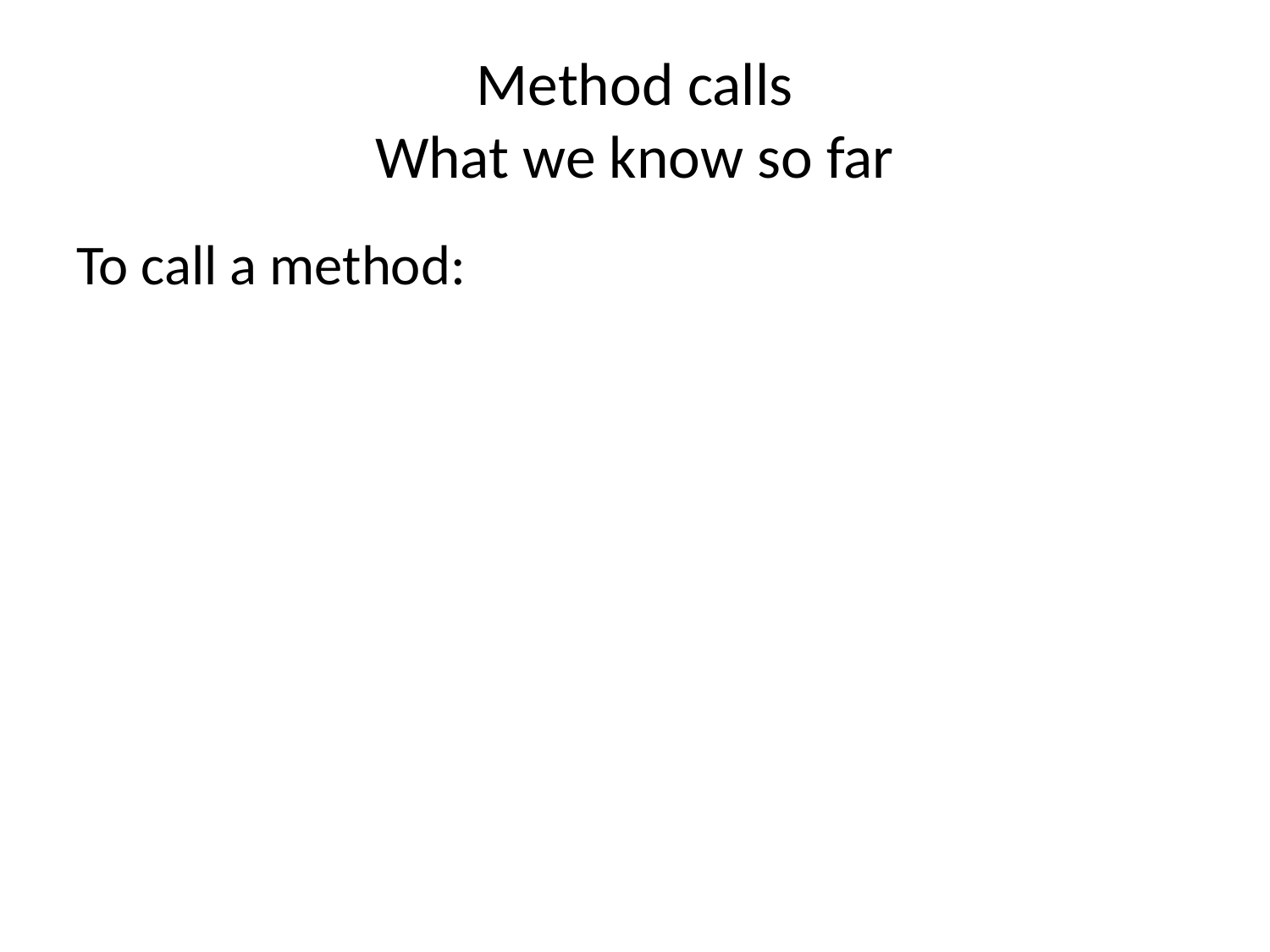

# Method calls What we know so far
To call a method: